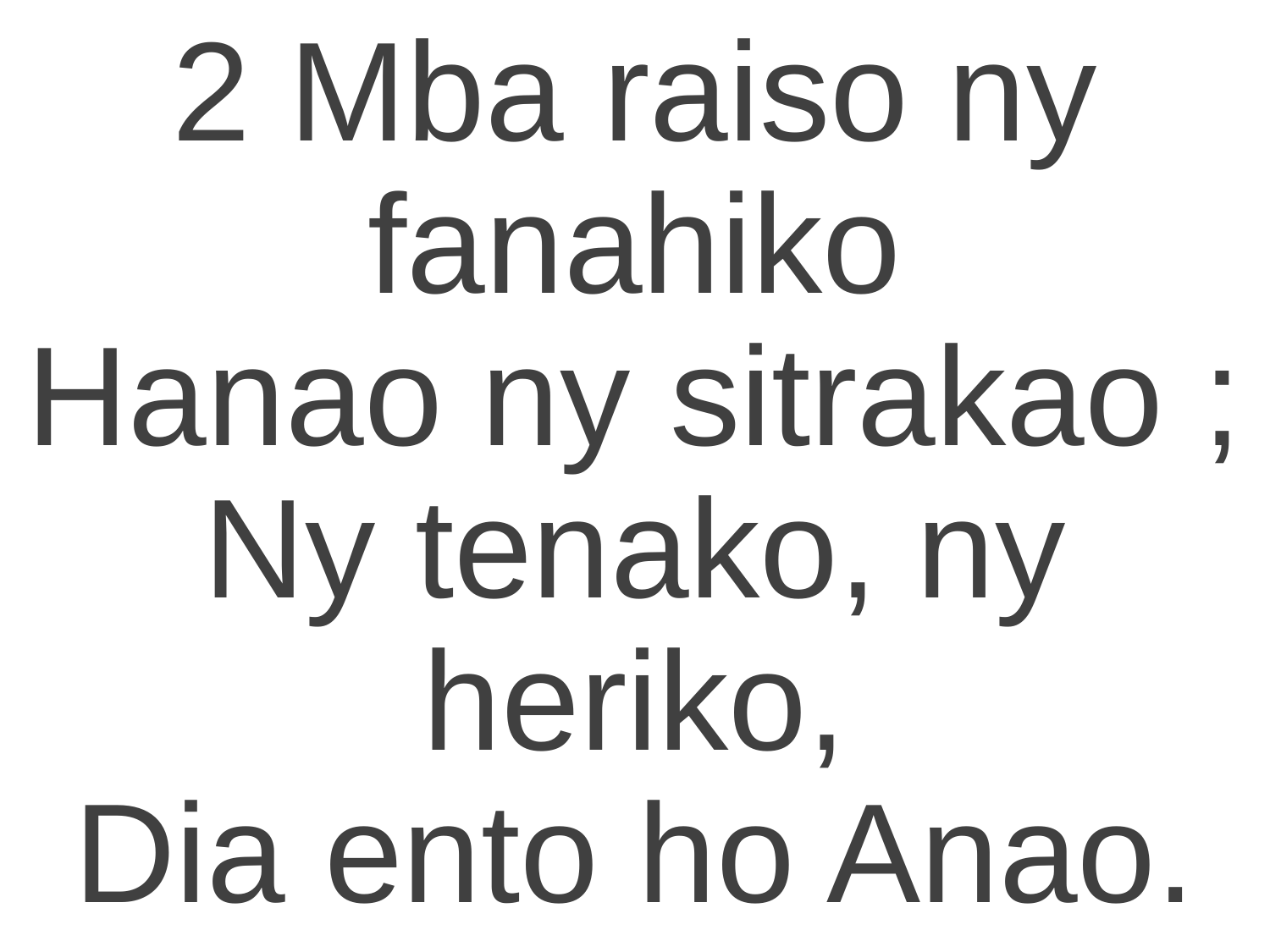

2 Mba raiso ny fanahiko
Hanao ny sitrakao ;
Ny tenako, ny heriko,
Dia ento ho Anao.